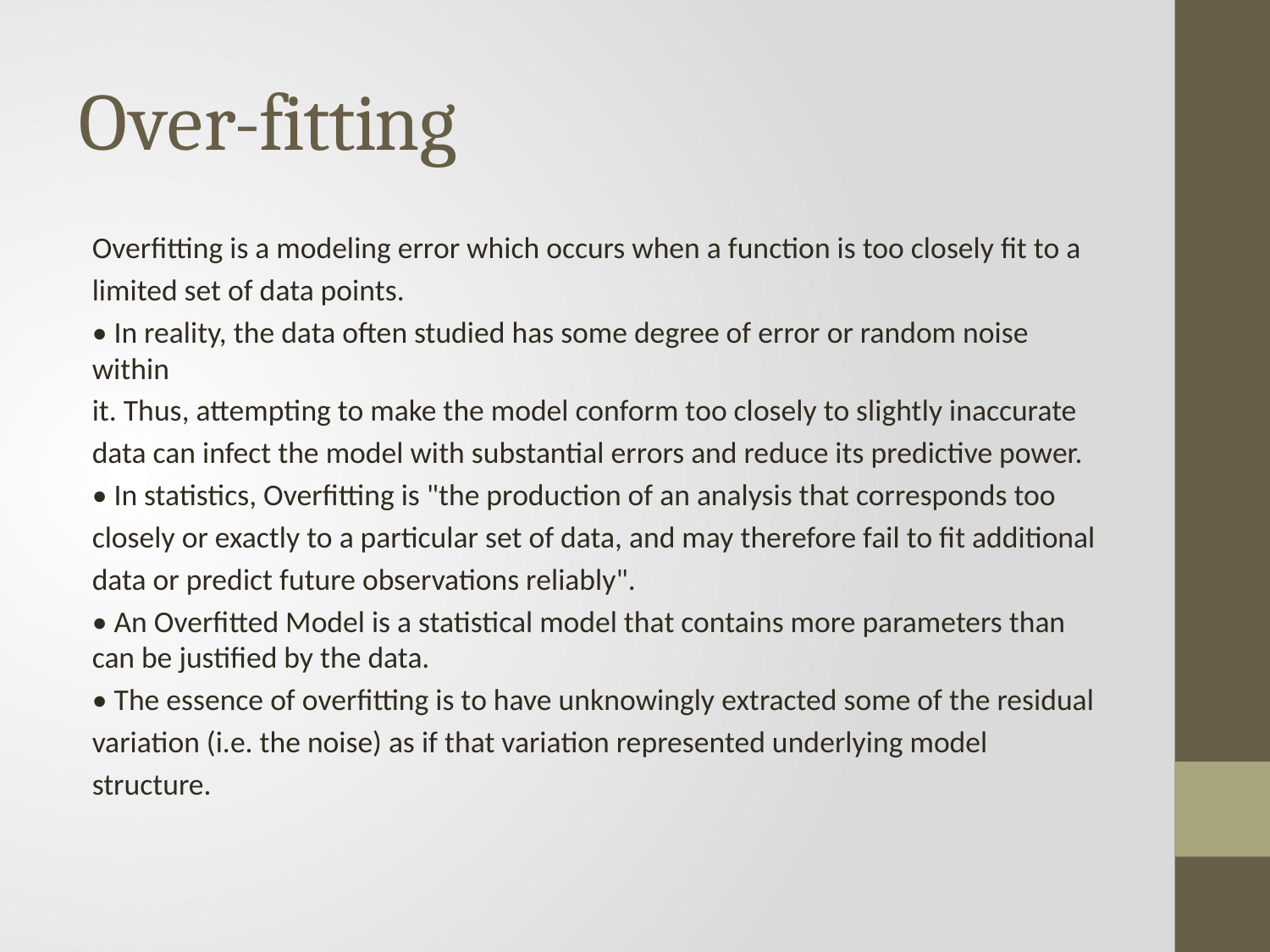

# Over-fitting
Overfitting is a modeling error which occurs when a function is too closely fit to a
limited set of data points.
• In reality, the data often studied has some degree of error or random noise within
it. Thus, attempting to make the model conform too closely to slightly inaccurate
data can infect the model with substantial errors and reduce its predictive power.
• In statistics, Overfitting is "the production of an analysis that corresponds too
closely or exactly to a particular set of data, and may therefore fail to fit additional
data or predict future observations reliably".
• An Overfitted Model is a statistical model that contains more parameters than can be justified by the data.
• The essence of overfitting is to have unknowingly extracted some of the residual
variation (i.e. the noise) as if that variation represented underlying model
structure.